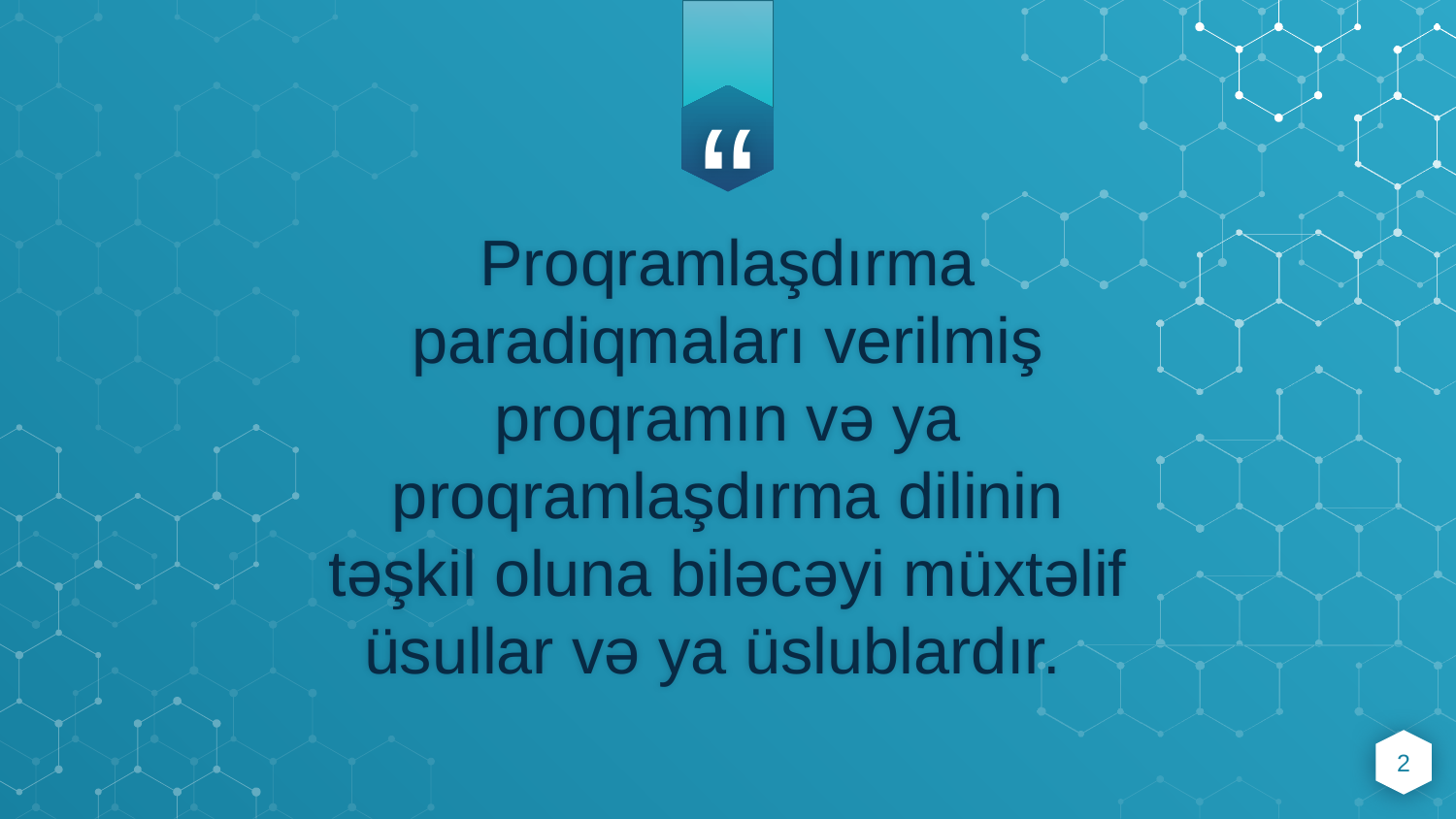

Proqramlaşdırma paradiqmaları verilmiş proqramın və ya proqramlaşdırma dilinin təşkil oluna biləcəyi müxtəlif üsullar və ya üslublardır.
2